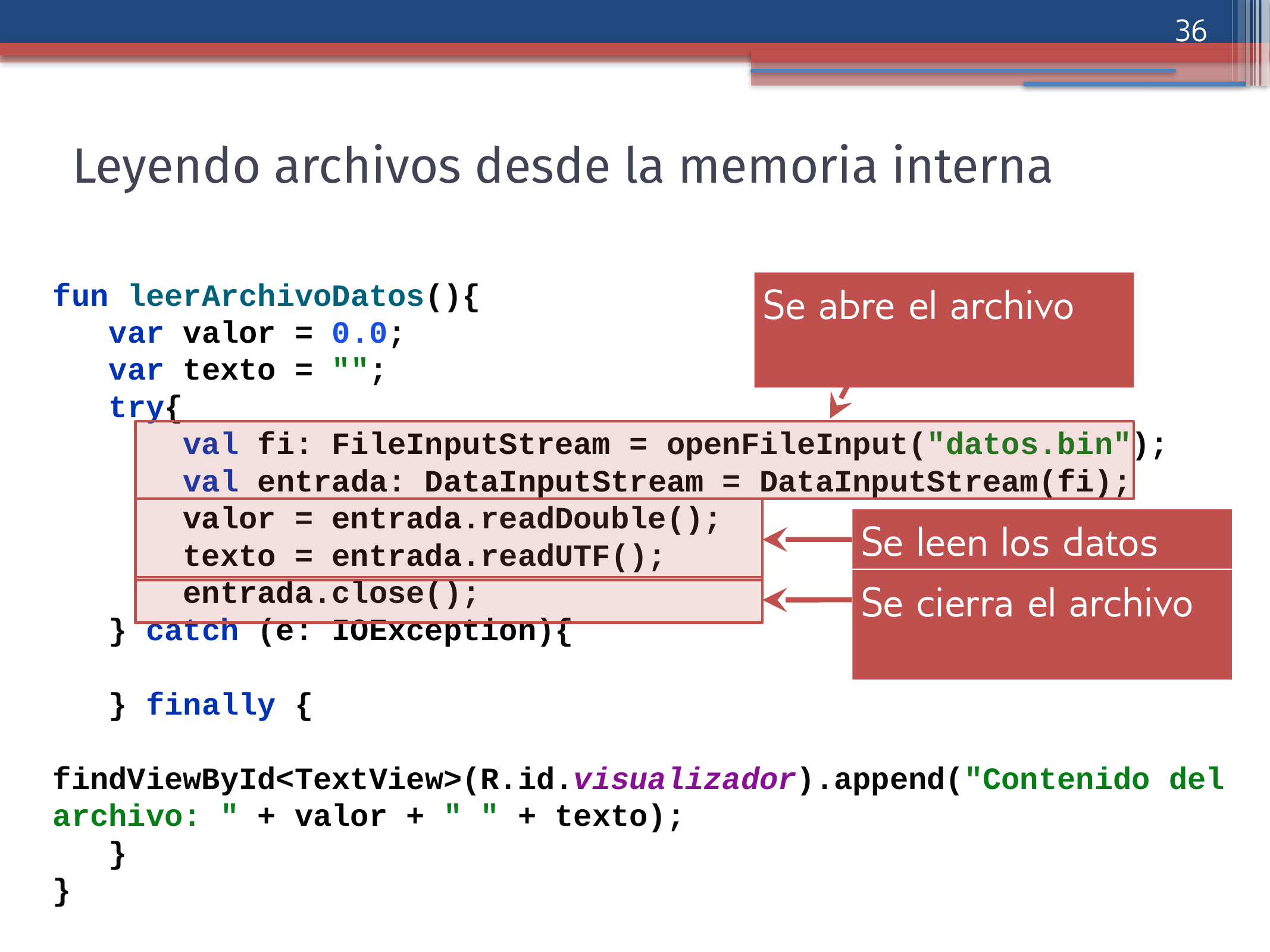

36
Leyendo archivos desde la memoria interna
Se abre el archivo

fun leerArchivoDatos(){
   var valor = 0.0;
   var texto = "";
   try{
       val fi: FileInputStream = openFileInput("datos.bin");
       val entrada: DataInputStream = DataInputStream(fi);
       valor = entrada.readDouble();
       texto = entrada.readUTF();
       entrada.close();
   } catch (e: IOException){

   } finally {
       findViewById<TextView>(R.id.visualizador).append("Contenido del archivo: " + valor + " " + texto);
   }
}

Se leen los datos

Se cierra el archivo